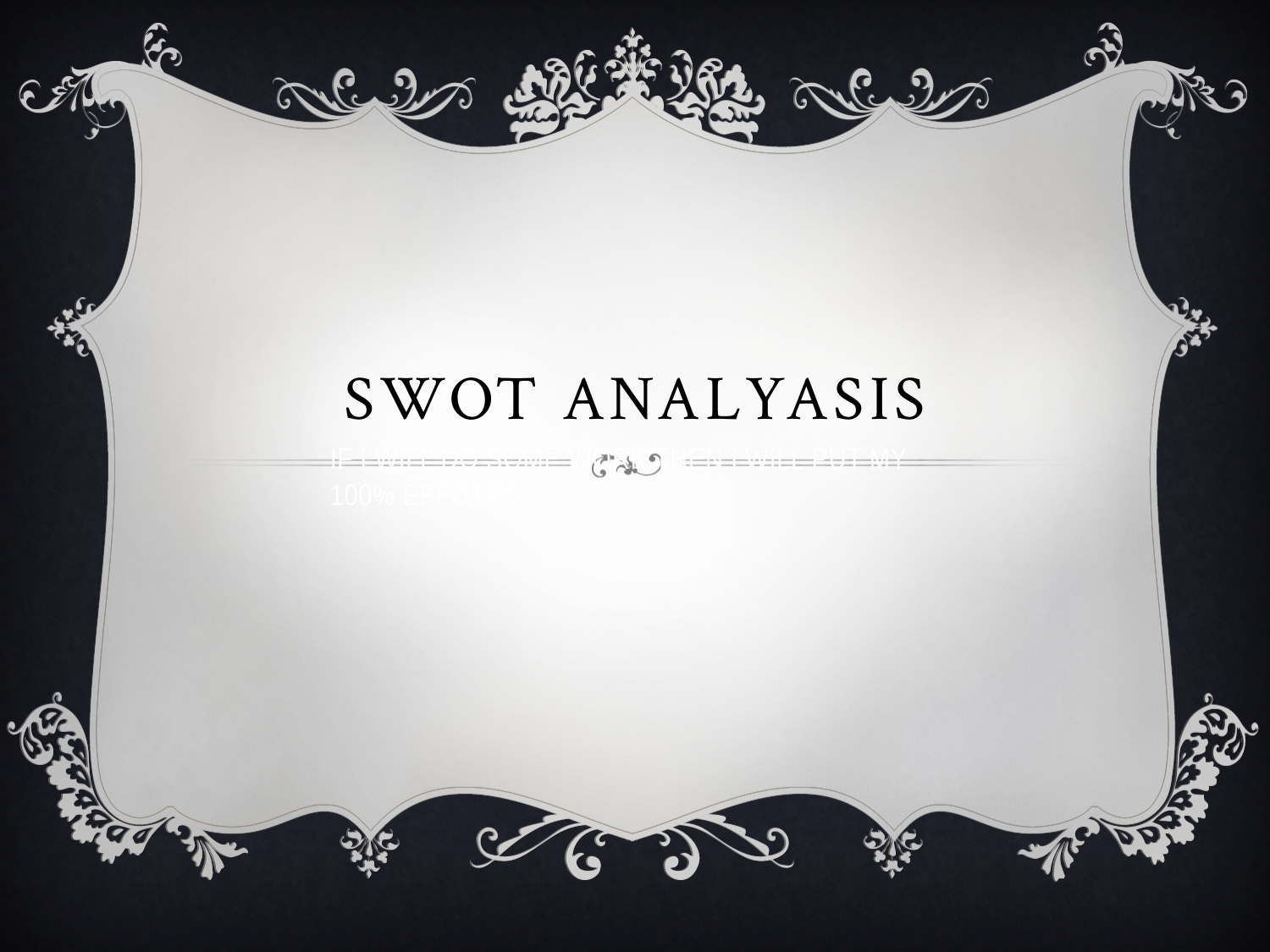

# SWOT ANALYASIS
IF I WILL DO SOME WORK THEN I WILL PUT MY 100% EFFOTRS
NAME- ANISH
CLASS- 10th D
ROLL NO. – 5
SCHOOL- EVER GREEN SR SEC SCHOOL